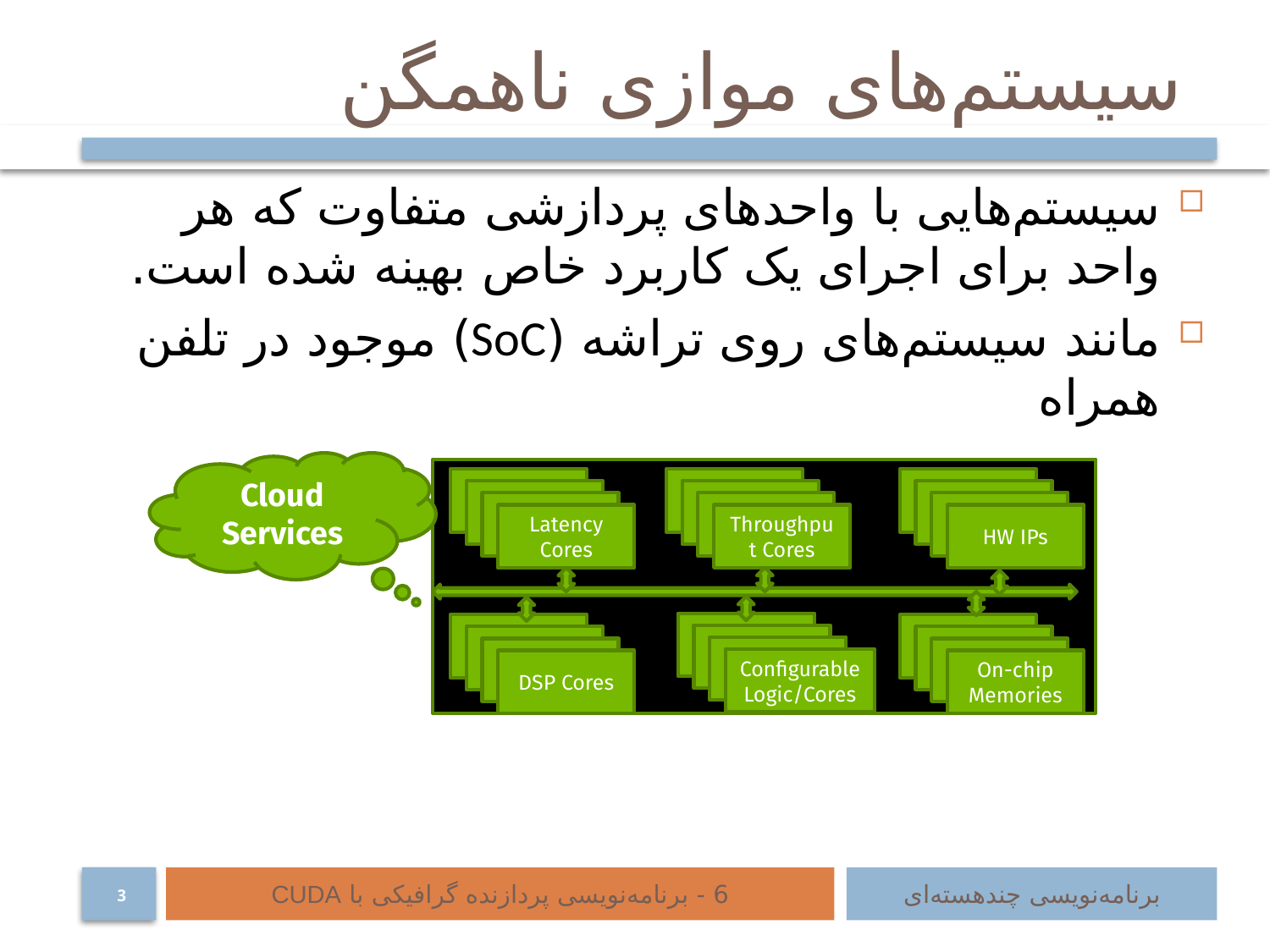

# سیستم‌های موازی ناهمگن
سیستم‌هایی با واحد‌های پردازشی متفاوت که هر واحد برای اجرای یک کاربرد خاص بهینه شده است.
مانند سیستم‌های روی تراشه (SoC) موجود در تلفن همراه

Cloud Services

Latency Cores
Throughput Cores
HW IPs

Configurable
Logic/Cores
DSP Cores
On-chip Memories

6 - برنامه‌نویسی پردازنده گرافیکی با CUDA
برنامه‌نویسی چند‌هسته‌ای
3